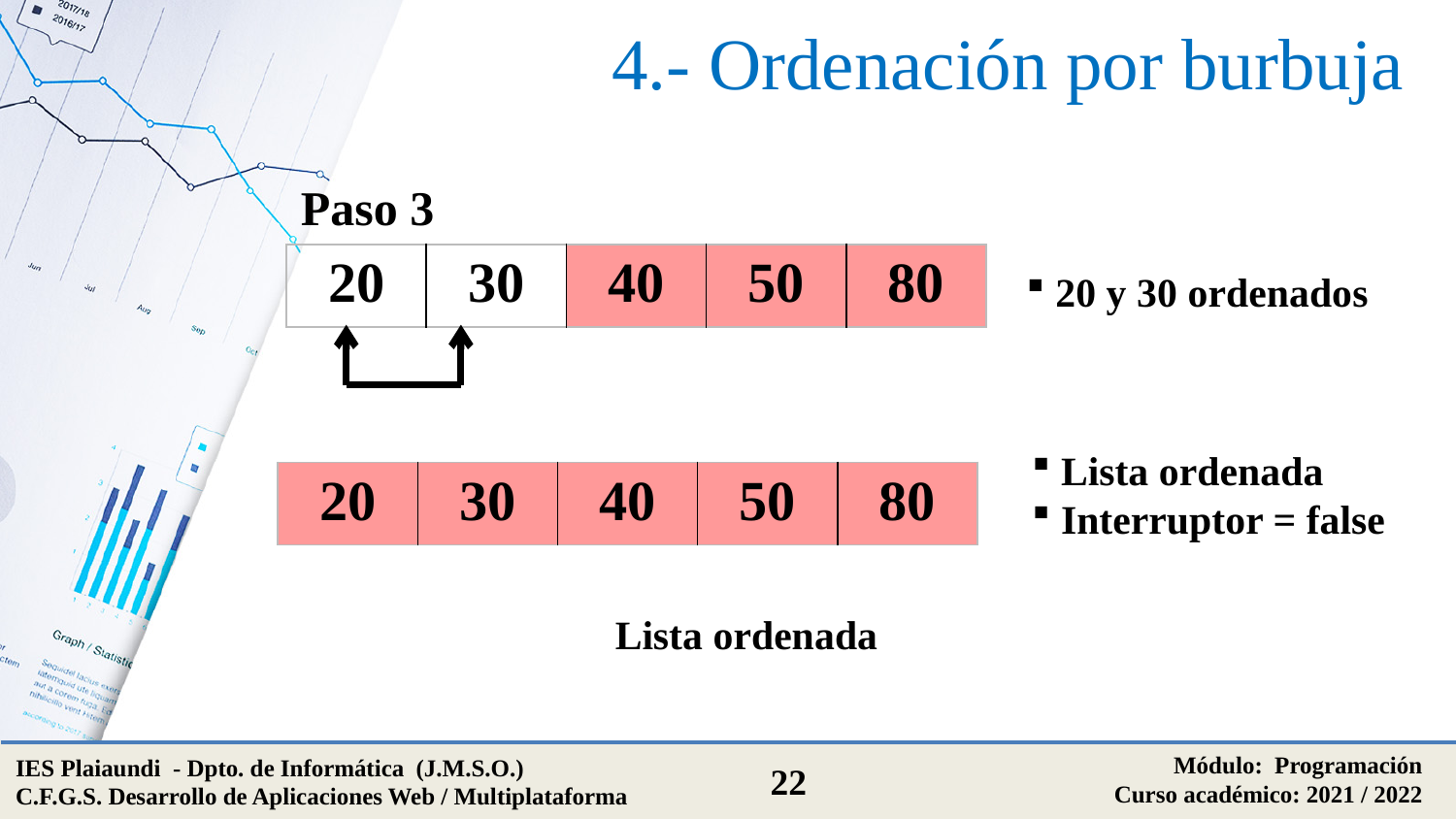

# 4.- Ordenación por burbuja
Paso 3
| 20 | 30 | 40 | 50 | 80 |
| --- | --- | --- | --- | --- |
20 y 30 ordenados
Lista ordenada
Interruptor = false
| 20 | 30 | 40 | 50 | 80 |
| --- | --- | --- | --- | --- |
Lista ordenada

Módulo:  Programación
Curso académico: 2021 / 2022
IES Plaiaundi  - Dpto. de Informática  (J.M.S.O.)
C.F.G.S. Desarrollo de Aplicaciones Web / Multiplataforma
22